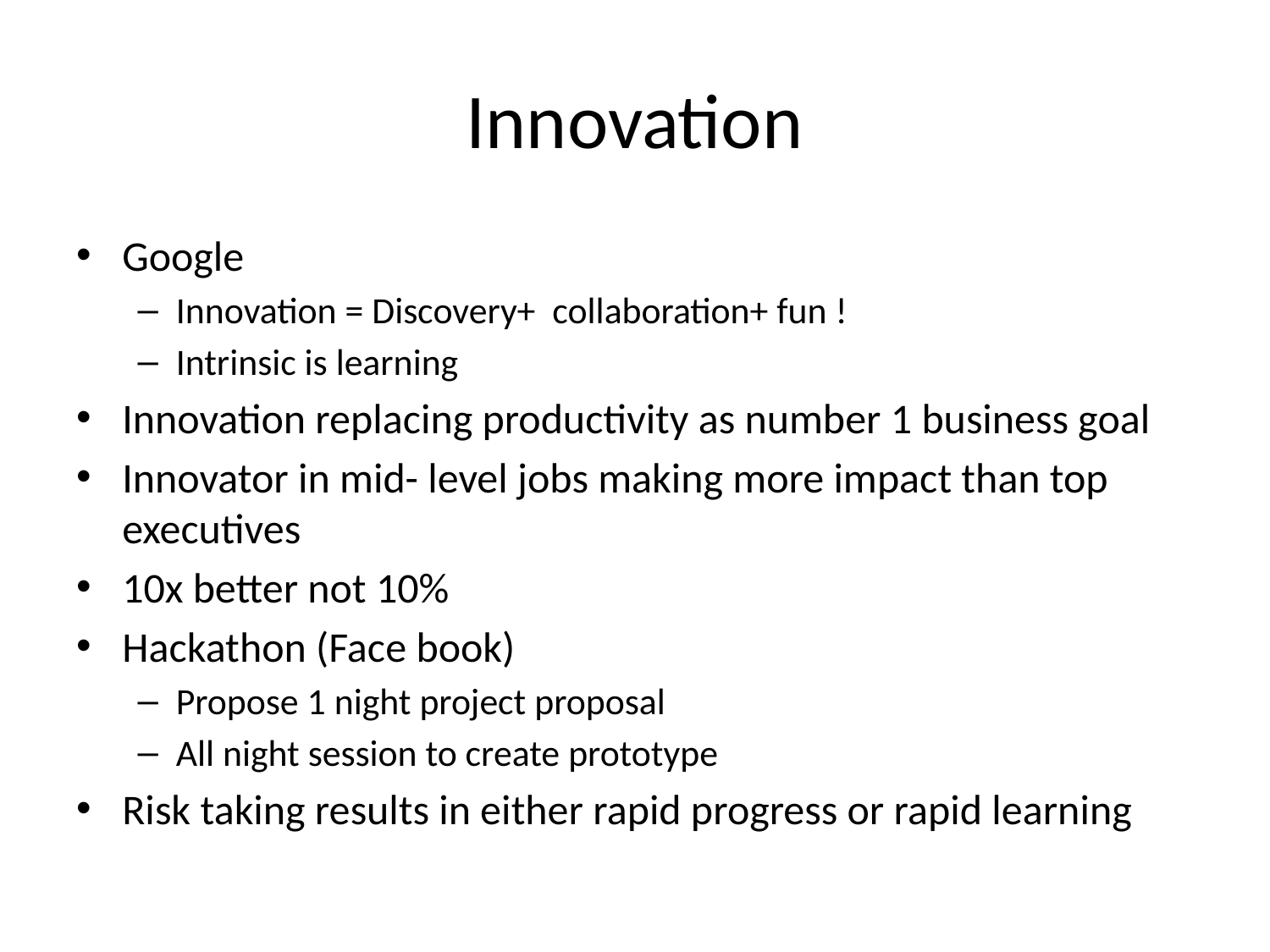

# Innovation
Google
Innovation = Discovery+  collaboration+ fun !
Intrinsic is learning
Innovation replacing productivity as number 1 business goal
Innovator in mid- level jobs making more impact than top executives
10x better not 10%
Hackathon (Face book)
Propose 1 night project proposal
All night session to create prototype
Risk taking results in either rapid progress or rapid learning